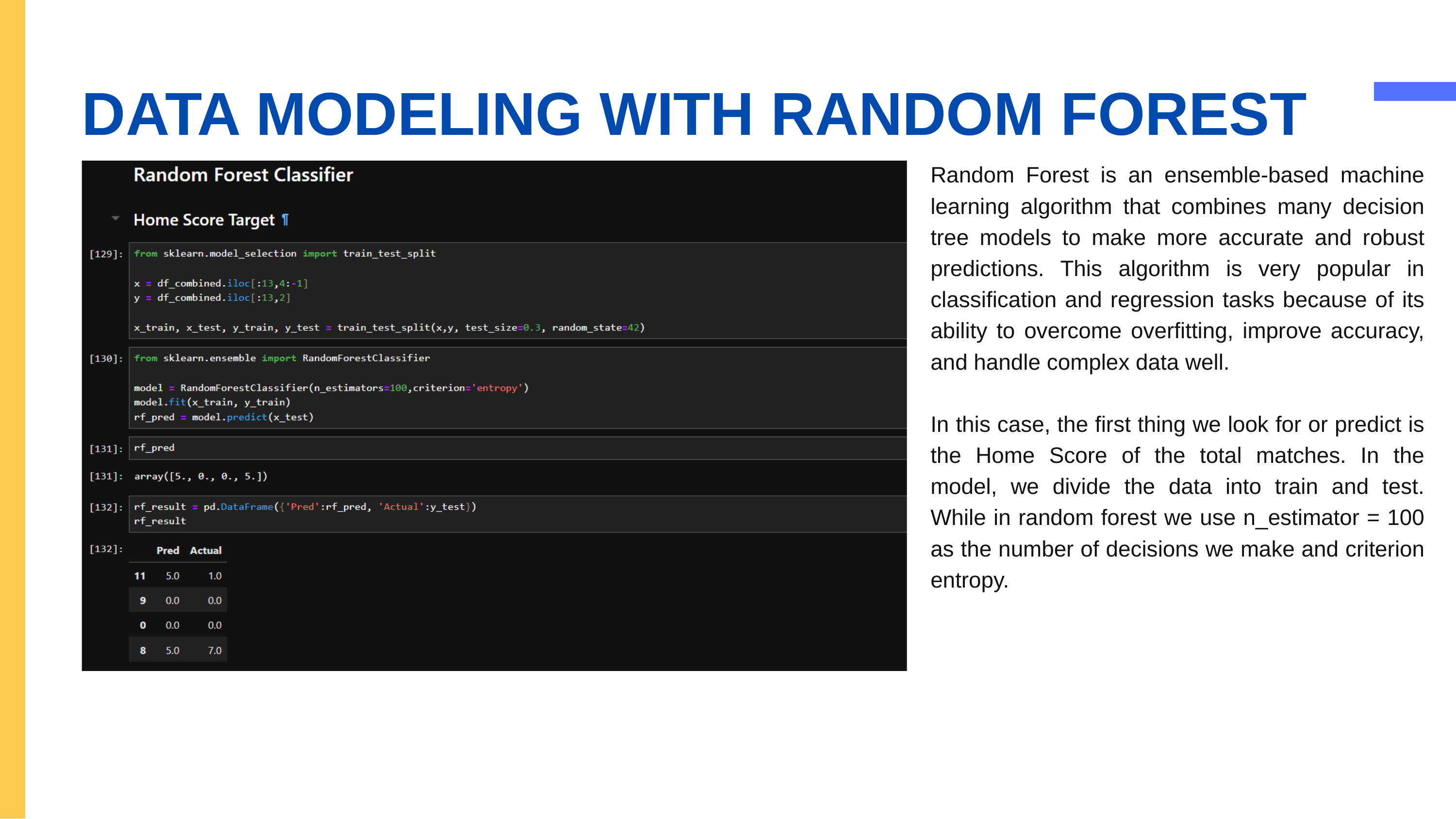

DATA MODELING WITH RANDOM FOREST
Random Forest is an ensemble-based machine learning algorithm that combines many decision tree models to make more accurate and robust predictions. This algorithm is very popular in classification and regression tasks because of its ability to overcome overfitting, improve accuracy, and handle complex data well.

In this case, the first thing we look for or predict is the Home Score of the total matches. In the model, we divide the data into train and test. While in random forest we use n_estimator = 100 as the number of decisions we make and criterion entropy.